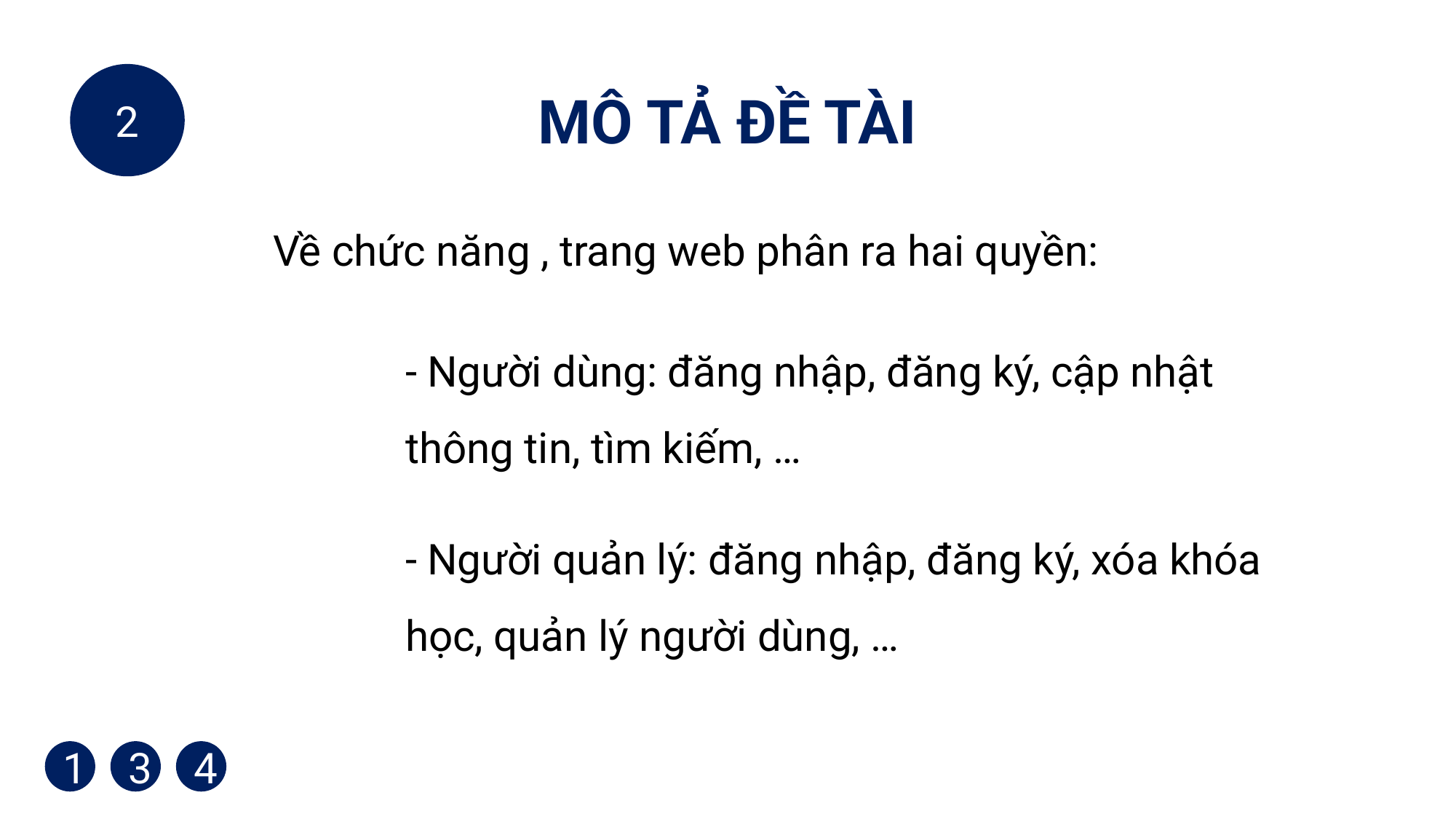

2
MÔ TẢ ĐỀ TÀI
Về chức năng , trang web phân ra hai quyền:
- Người dùng: đăng nhập, đăng ký, cập nhật thông tin, tìm kiếm, …

- Người quản lý: đăng nhập, đăng ký, xóa khóa học, quản lý người dùng, …

PHÂN TÍCH CÁCH GIẢI QUYẾT
4
3
1
Cách thức giải quyết đề tài:
Bước 1: Thiết lập cơ sở dữ liệu trên PhpMyAdmin.
Bước 2: Kết nối cơ sở dữ liệu.
Bước 3: Tiến hành lập trình các chức năng cho trang web.
Bước 4: Chạy thử chương trình và sửa lỗi (nếu có)